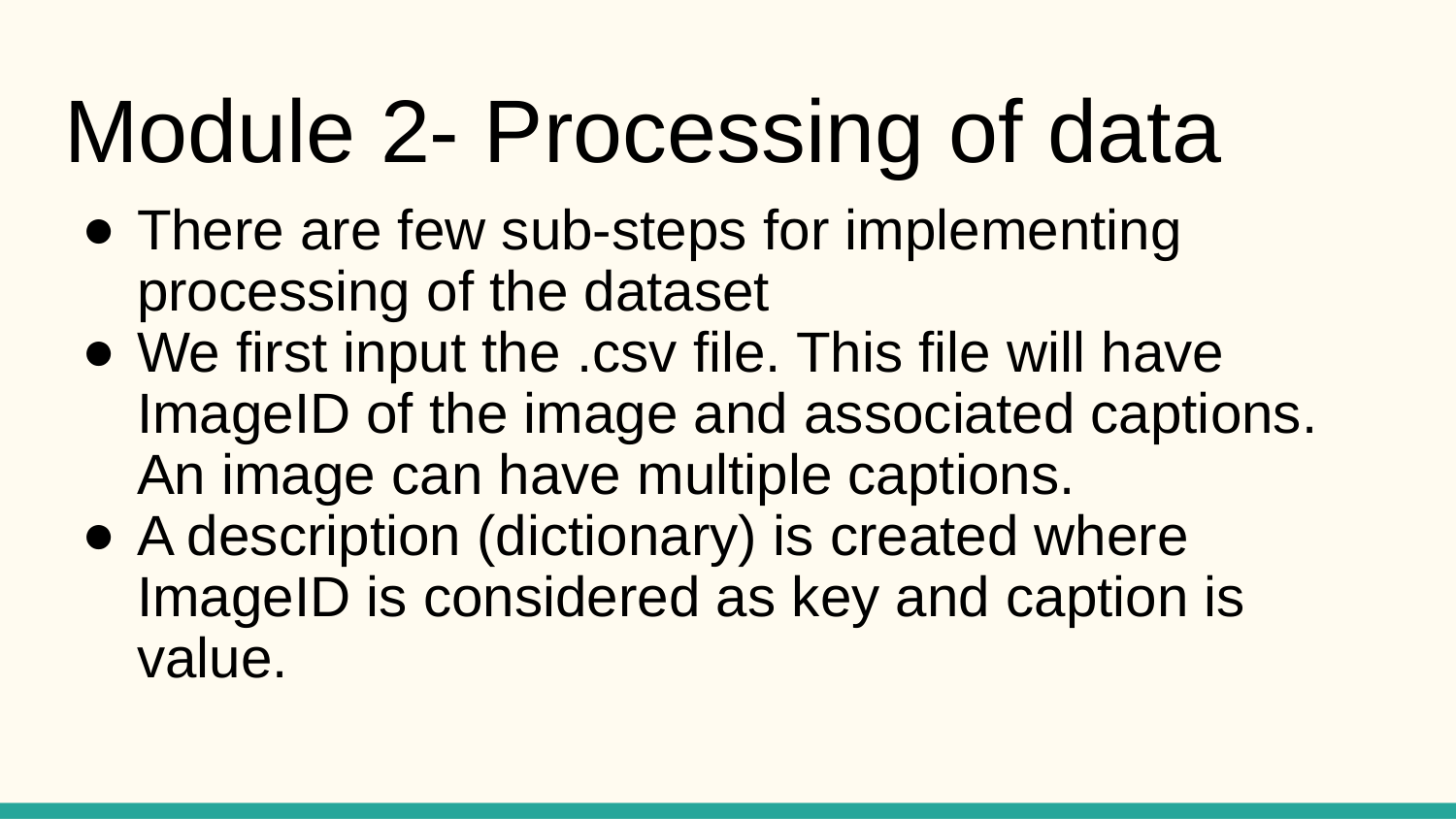

# Module 2- Processing of data
There are few sub-steps for implementing processing of the dataset
We first input the .csv file. This file will have ImageID of the image and associated captions. An image can have multiple captions.
A description (dictionary) is created where ImageID is considered as key and caption is value.